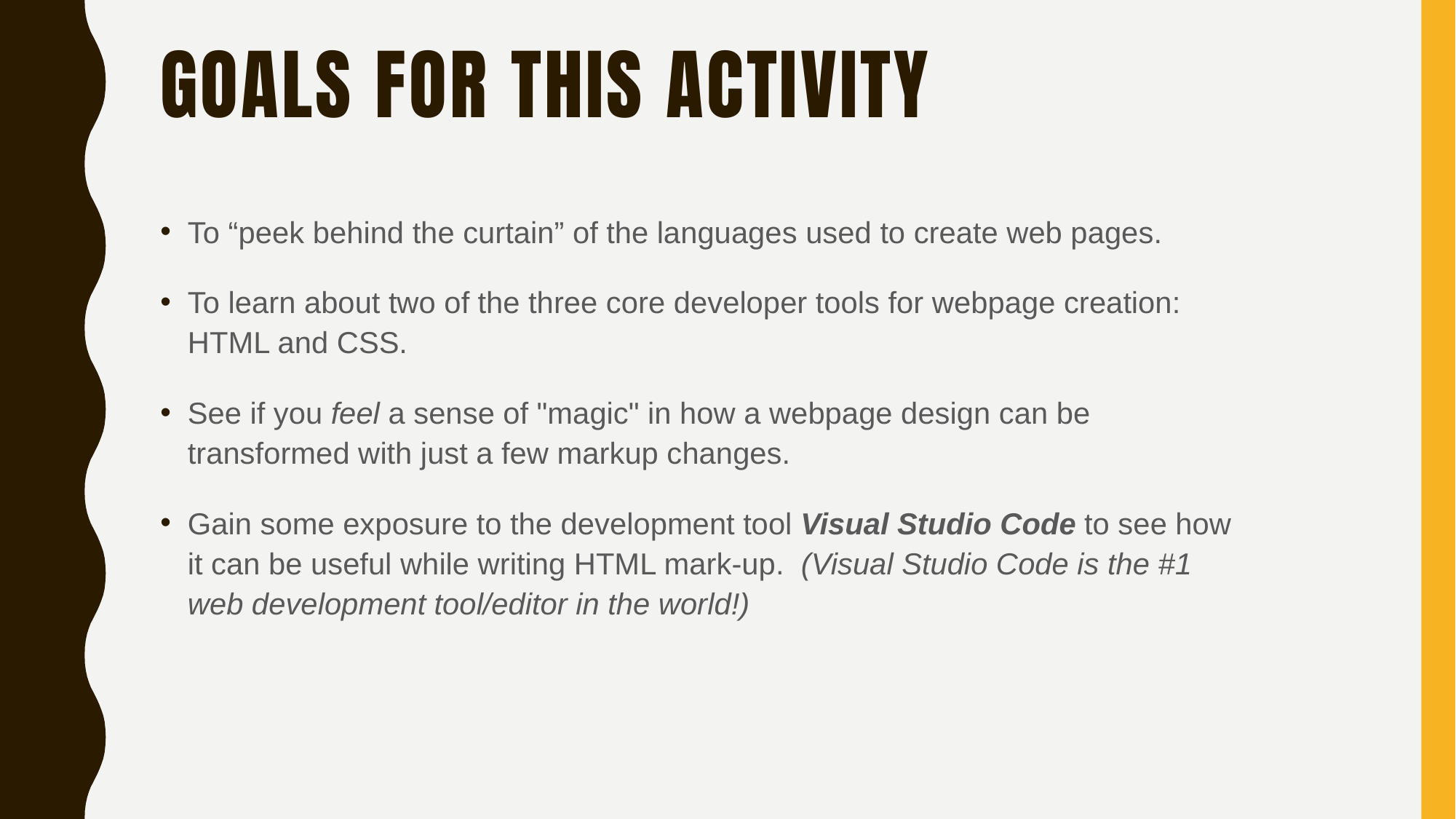

# Goals for This activity
To “peek behind the curtain” of the languages used to create web pages.
To learn about two of the three core developer tools for webpage creation: HTML and CSS.
See if you feel a sense of "magic" in how a webpage design can be transformed with just a few markup changes.
Gain some exposure to the development tool Visual Studio Code to see how it can be useful while writing HTML mark-up.  (Visual Studio Code is the #1 web development tool/editor in the world!)